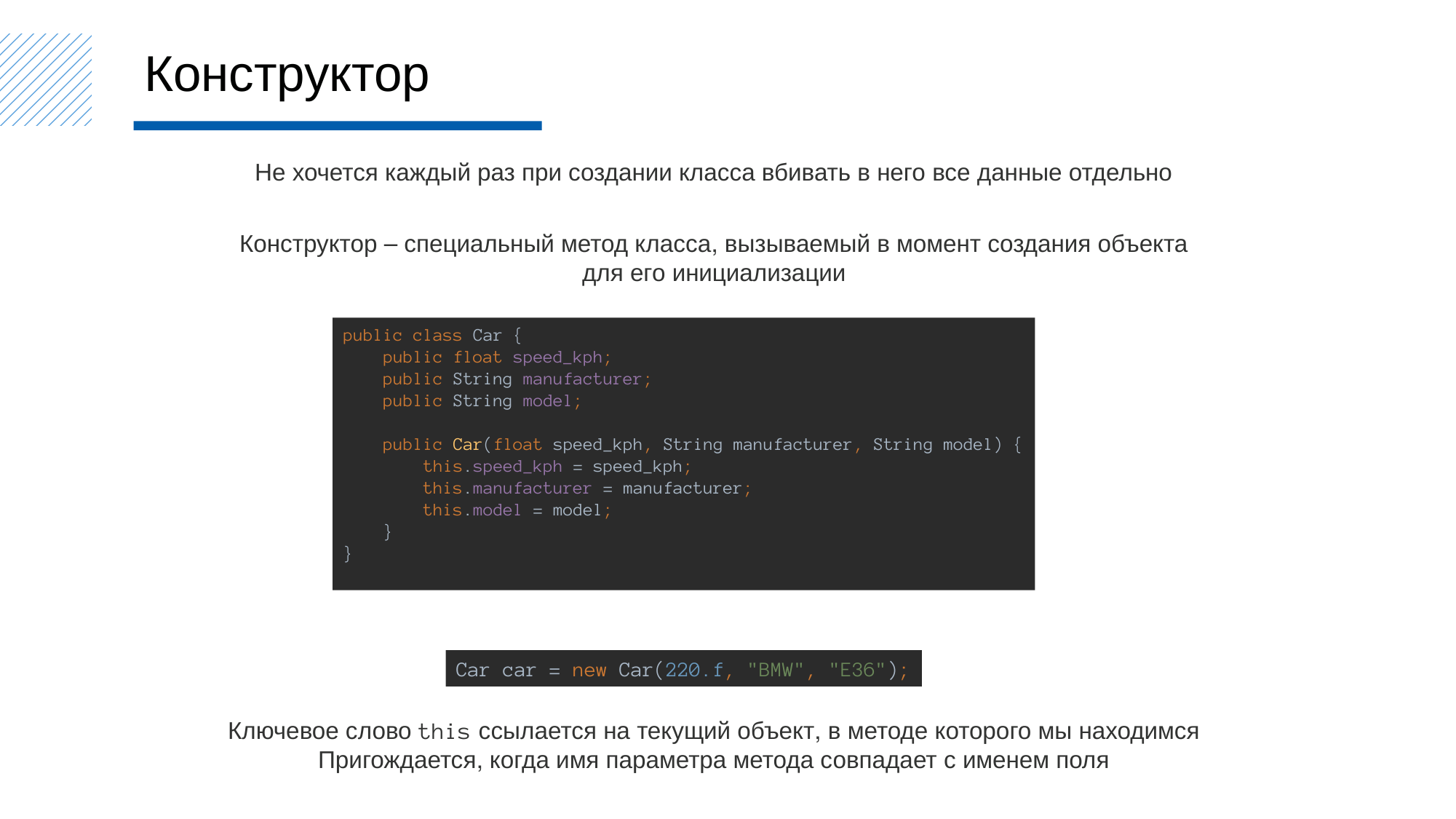

Конструктор
Не хочется каждый раз при создании класса вбивать в него все данные отдельно
Конструктор – специальный метод класса, вызываемый в момент создания объекта
для его инициализации
public class Car {
    public float speed_kph;
    public String manufacturer;
    public String model;
    public Car(float speed_kph, String manufacturer, String model) {
        this.speed_kph = speed_kph;
        this.manufacturer = manufacturer;
        this.model = model;
    }
}
Car car = new Car(220.f, "BMW", "E36");
Ключевое слово this ссылается на текущий объект, в методе которого мы находимся
Пригождается, когда имя параметра метода совпадает с именем поля